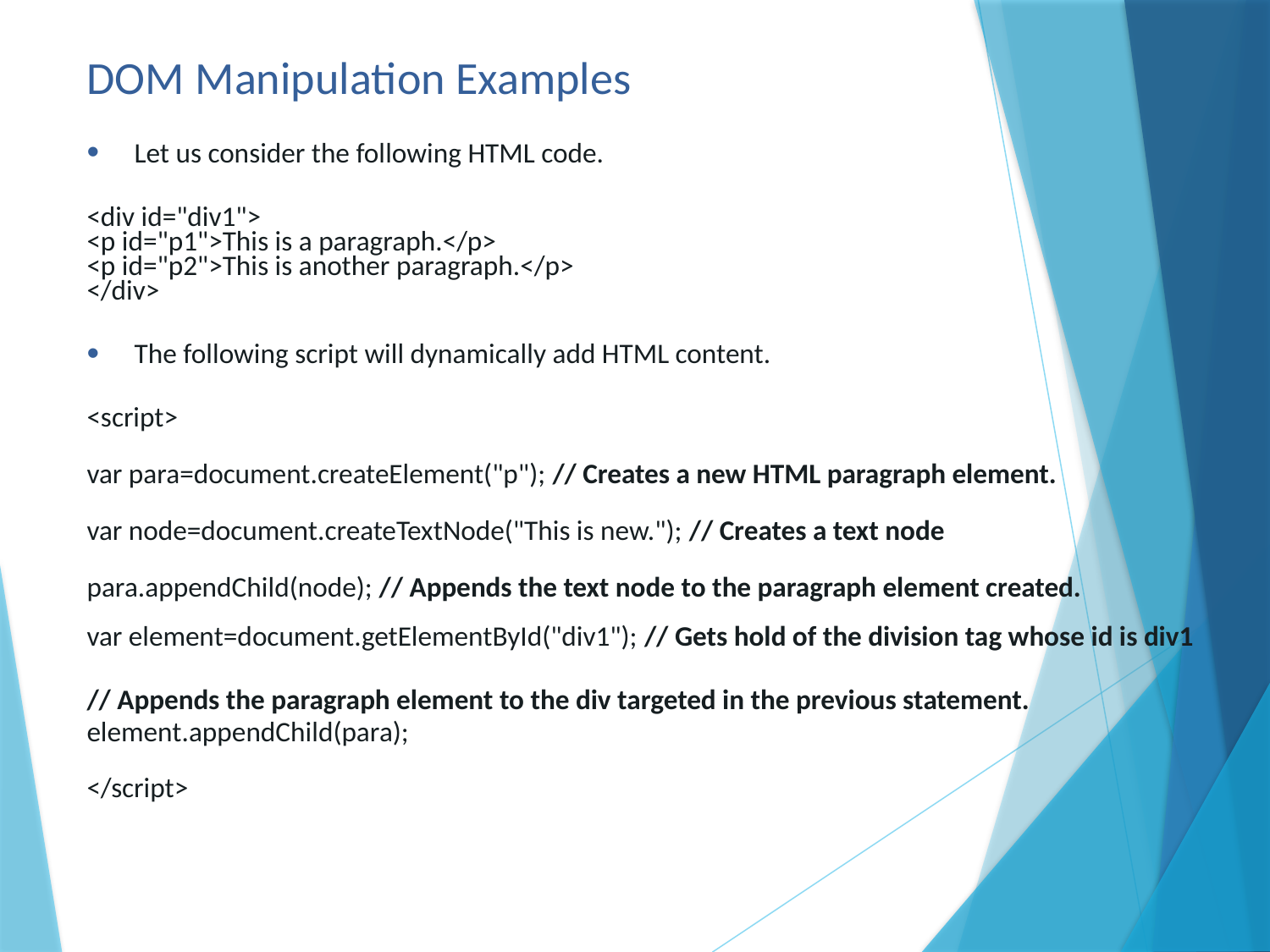

# DOM Manipulation Examples
Let us consider the following HTML code.

<div id="div1">
<p id="p1">This is a paragraph.</p>
<p id="p2">This is another paragraph.</p>
</div>

The following script will dynamically add HTML content.

<script>
var para=document.createElement("p"); // Creates a new HTML paragraph element.
var node=document.createTextNode("This is new."); // Creates a text node
para.appendChild(node); // Appends the text node to the paragraph element created.
var element=document.getElementById("div1"); // Gets hold of the division tag whose id is div1

// Appends the paragraph element to the div targeted in the previous statement.
element.appendChild(para);
</script>